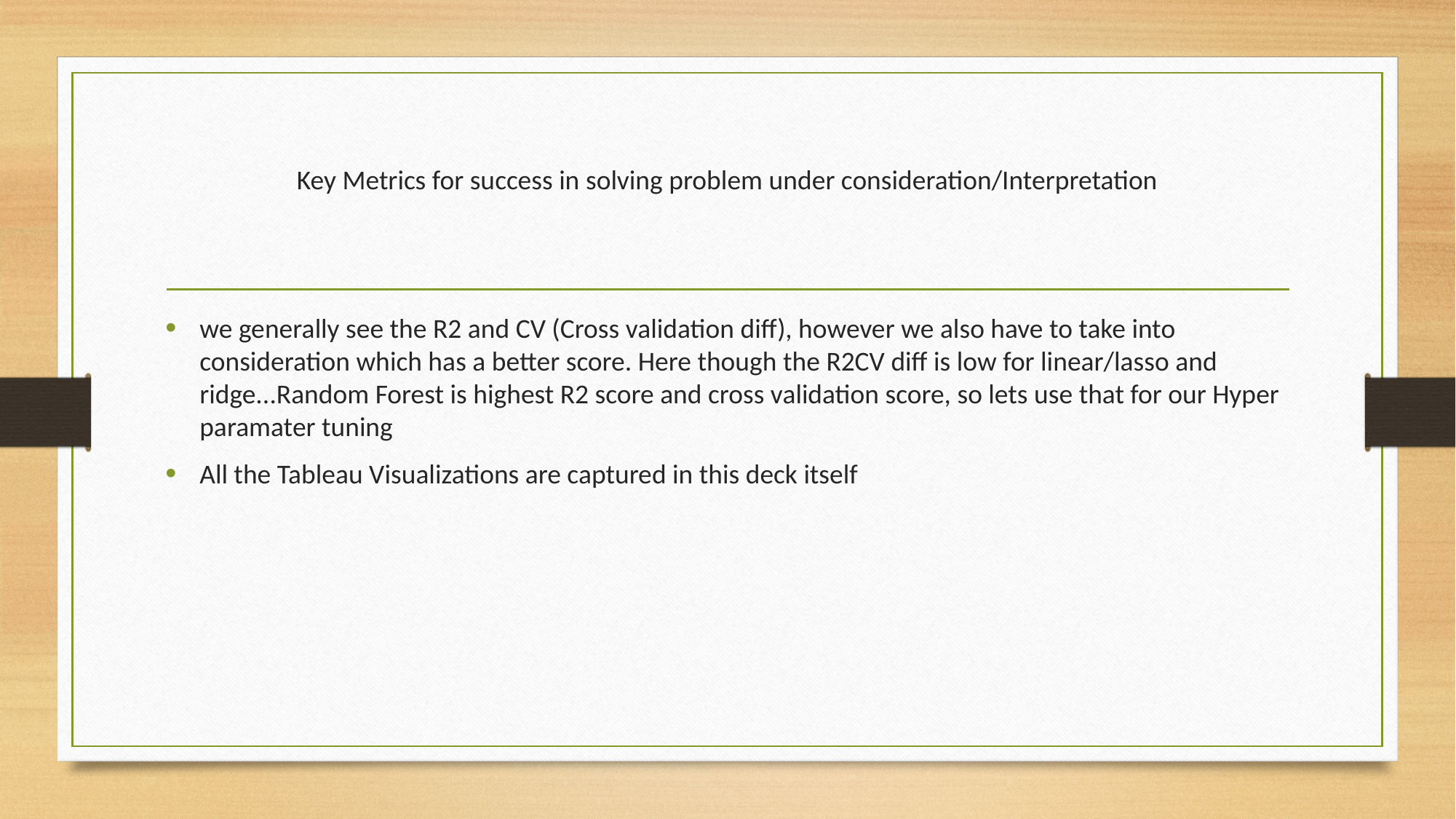

# Key Metrics for success in solving problem under consideration/Interpretation
we generally see the R2 and CV (Cross validation diff), however we also have to take into consideration which has a better score. Here though the R2CV diff is low for linear/lasso and ridge...Random Forest is highest R2 score and cross validation score, so lets use that for our Hyper paramater tuning
All the Tableau Visualizations are captured in this deck itself